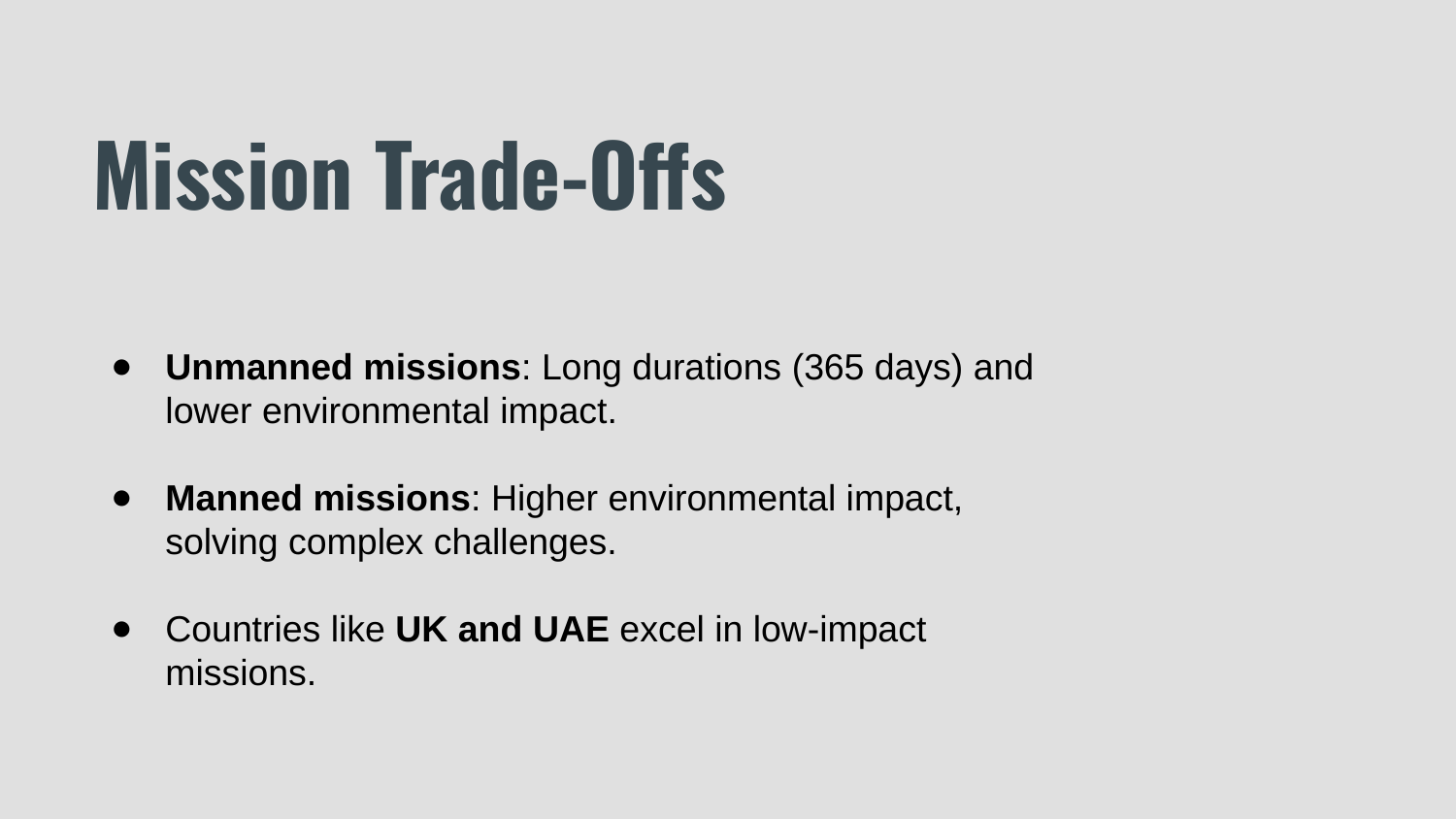

# Mission Trade-Offs

Unmanned missions: Long durations (365 days) and lower environmental impact.
Manned missions: Higher environmental impact, solving complex challenges.
Countries like UK and UAE excel in low-impact missions.